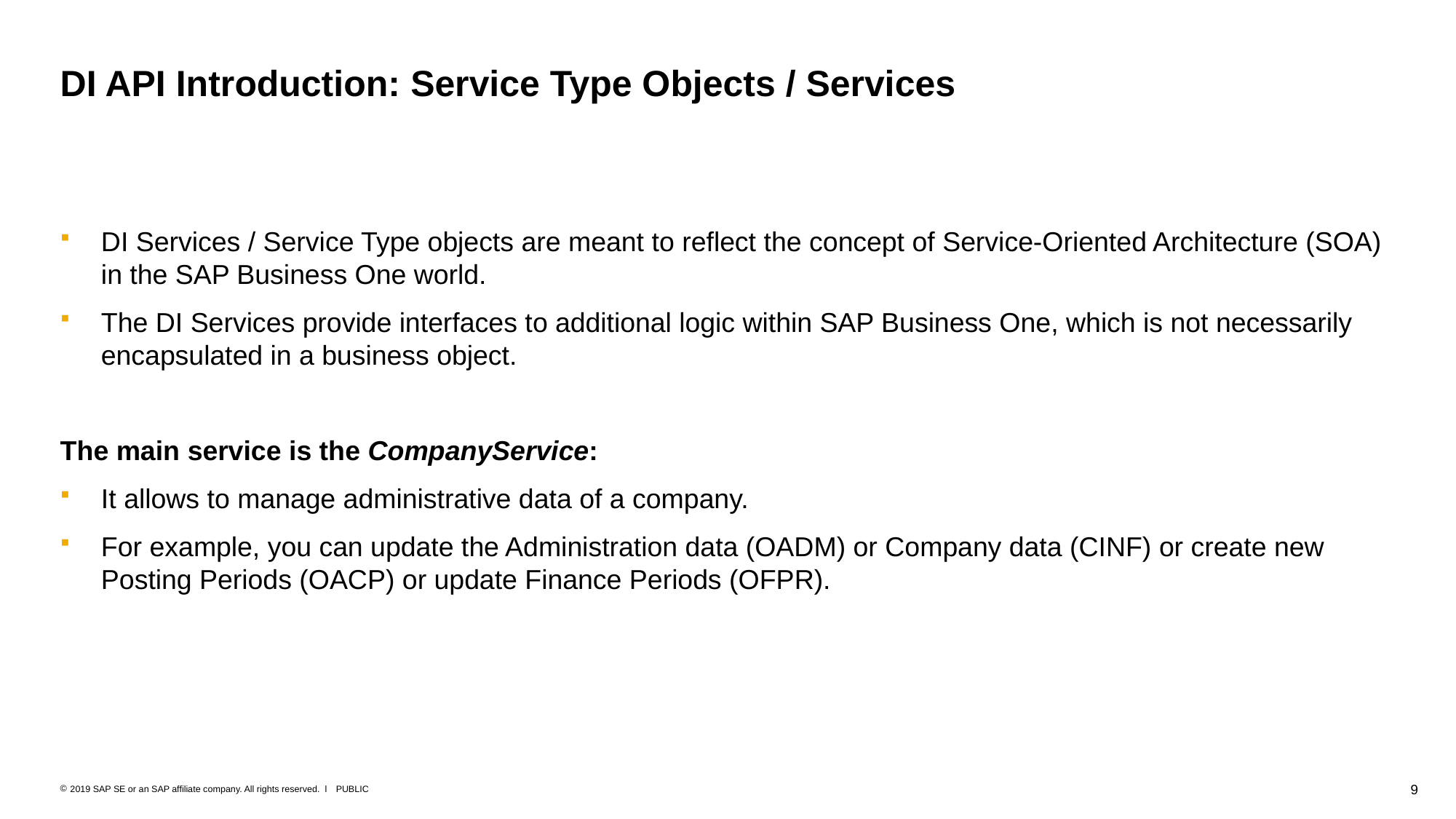

# DI API Introduction: Service Type Objects / Services
DI Services / Service Type objects are meant to reflect the concept of Service-Oriented Architecture (SOA) in the SAP Business One world.
The DI Services provide interfaces to additional logic within SAP Business One, which is not necessarily encapsulated in a business object.

The main service is the CompanyService:
It allows to manage administrative data of a company.
For example, you can update the Administration data (OADM) or Company data (CINF) or create new Posting Periods (OACP) or update Finance Periods (OFPR).